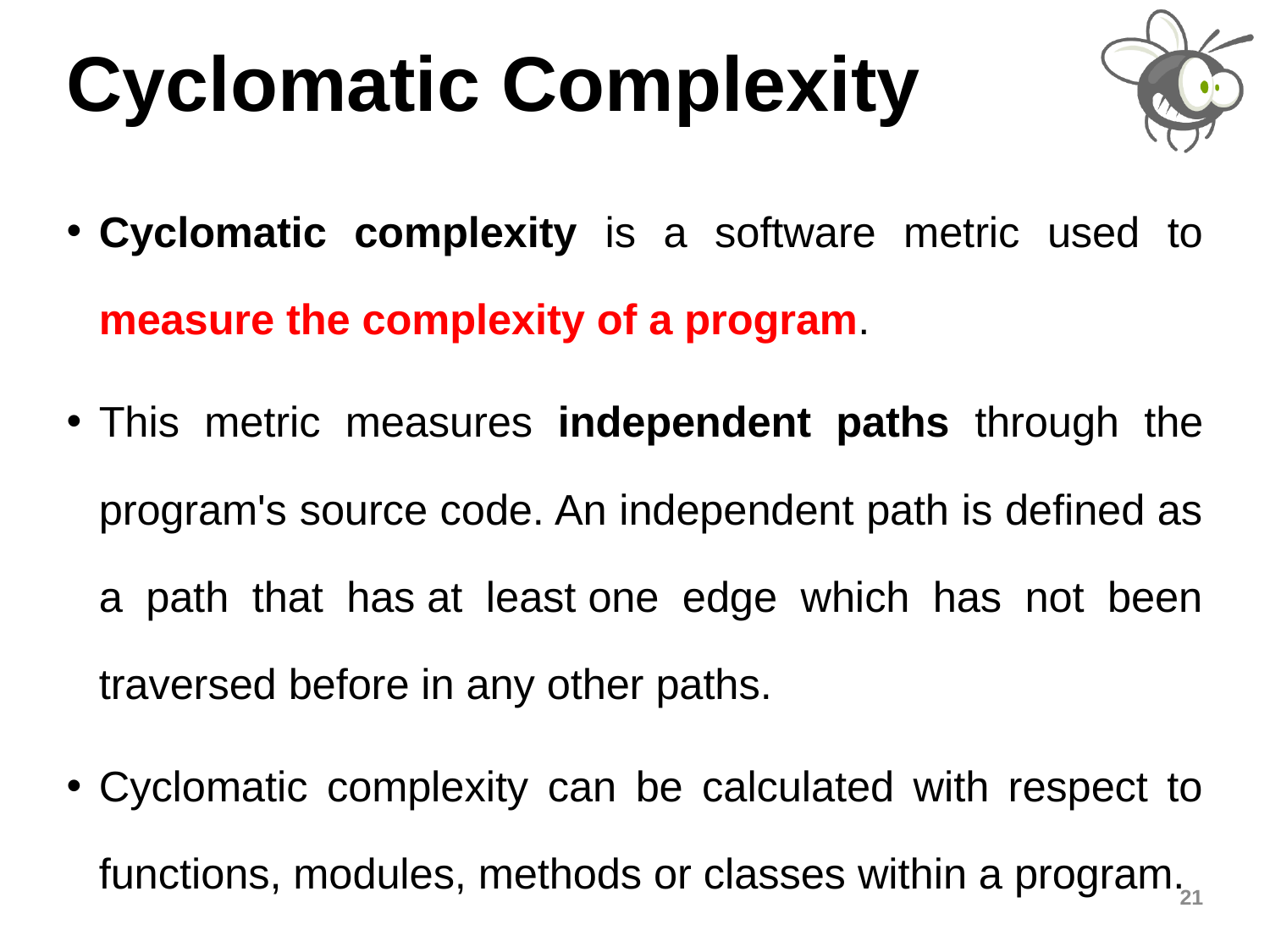

# Cyclomatic Complexity
Cyclomatic complexity is a software metric used to measure the complexity of a program.
This metric measures independent paths through the program's source code. An independent path is defined as a path that has at least one edge which has not been traversed before in any other paths.
Cyclomatic complexity can be calculated with respect to functions, modules, methods or classes within a program.

21